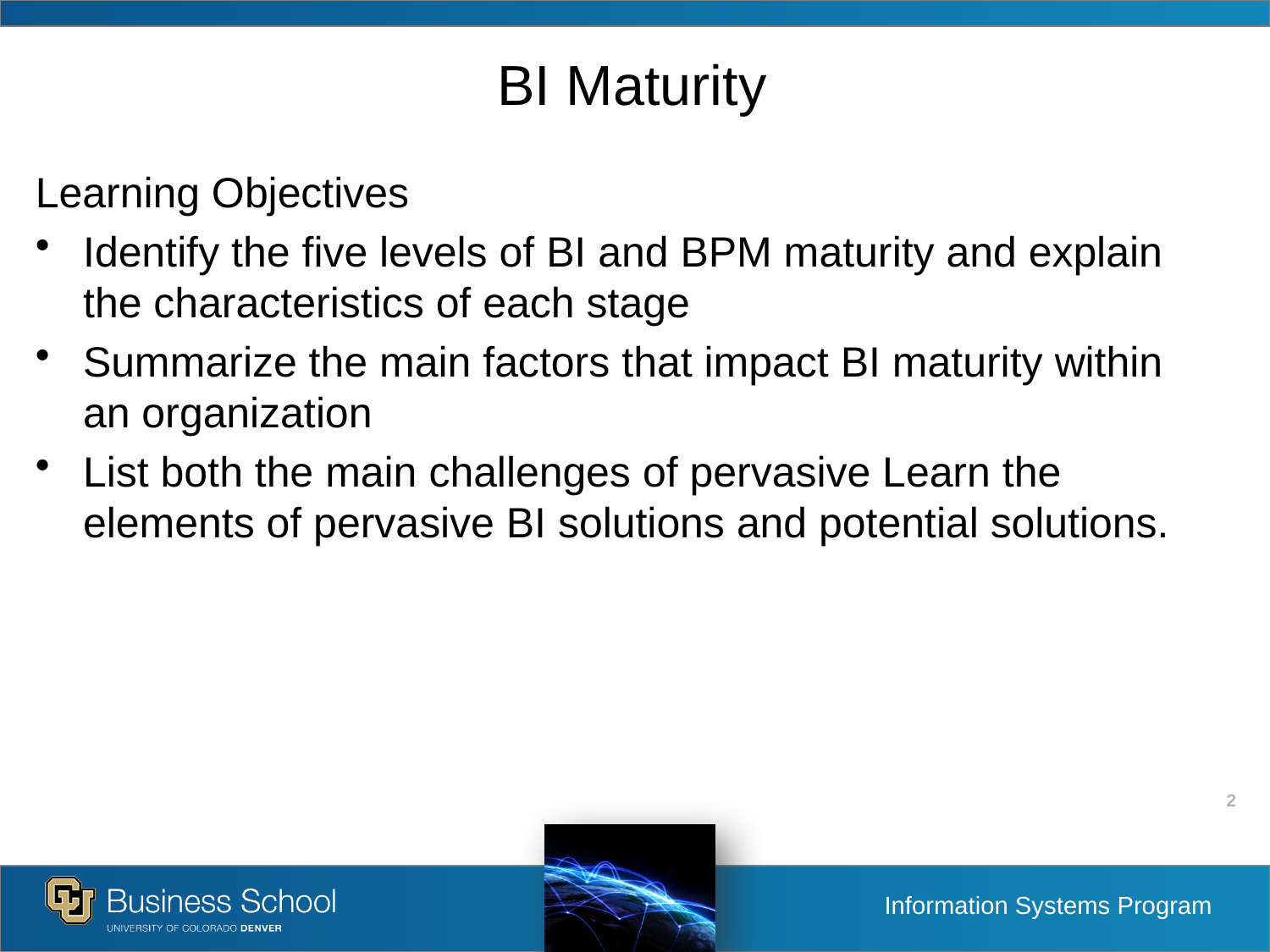

# BI Maturity
Learning Objectives
Identify the five levels of BI and BPM maturity and explain the characteristics of each stage
Summarize the main factors that impact BI maturity within an organization
List both the main challenges of pervasive Learn the elements of pervasive BI solutions and potential solutions.